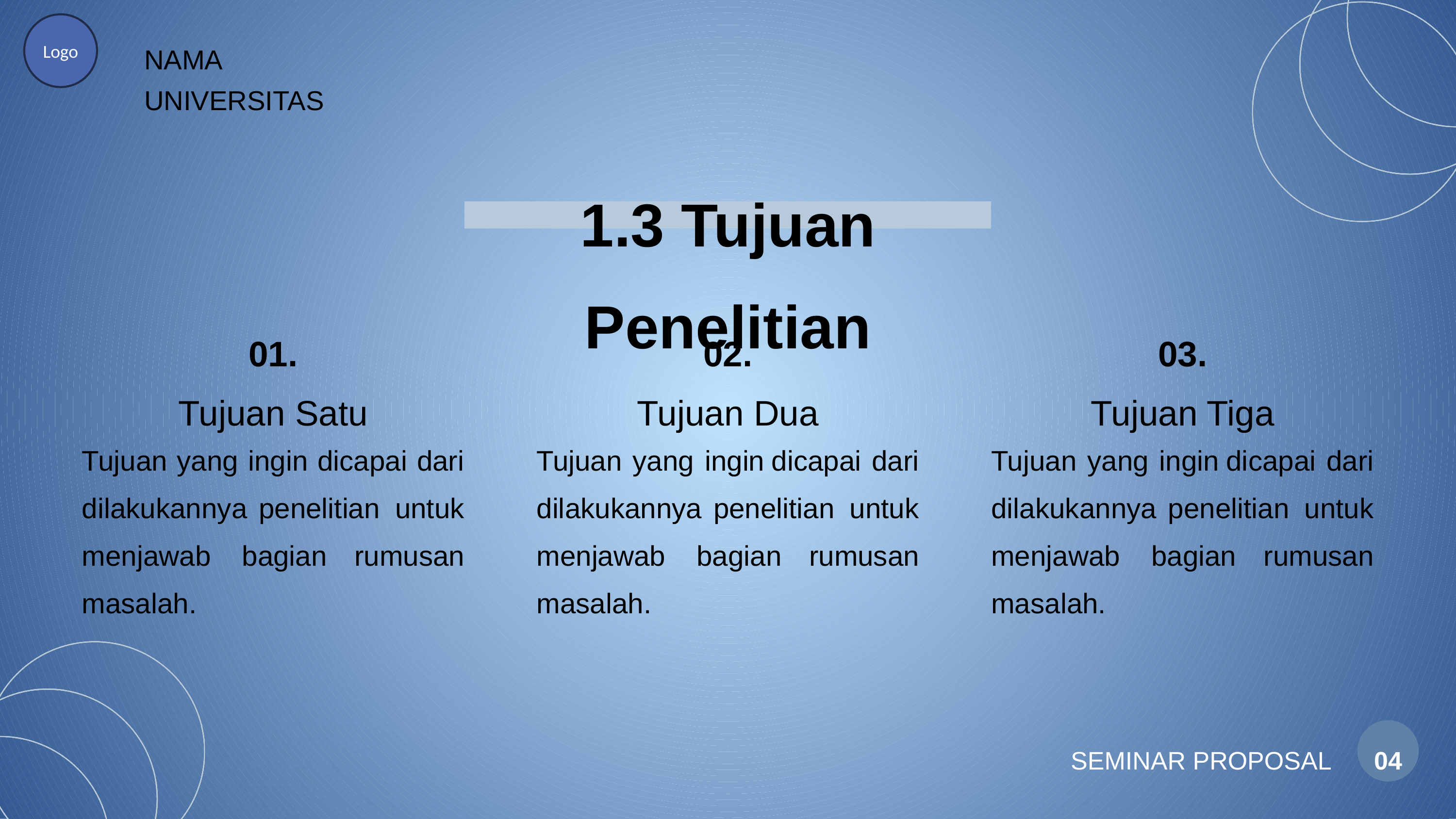

Logo

NAMA UNIVERSITAS
1.3 Tujuan Penelitian

01.
02.
03.
Tujuan Satu
Tujuan Dua
Tujuan Tiga
Tujuan yang ingin dicapai dari dilakukannya penelitian untuk menjawab bagian rumusan masalah.
Tujuan yang ingin dicapai dari dilakukannya penelitian untuk menjawab bagian rumusan masalah.
Tujuan yang ingin dicapai dari dilakukannya penelitian untuk menjawab bagian rumusan masalah.

SEMINAR PROPOSAL
04